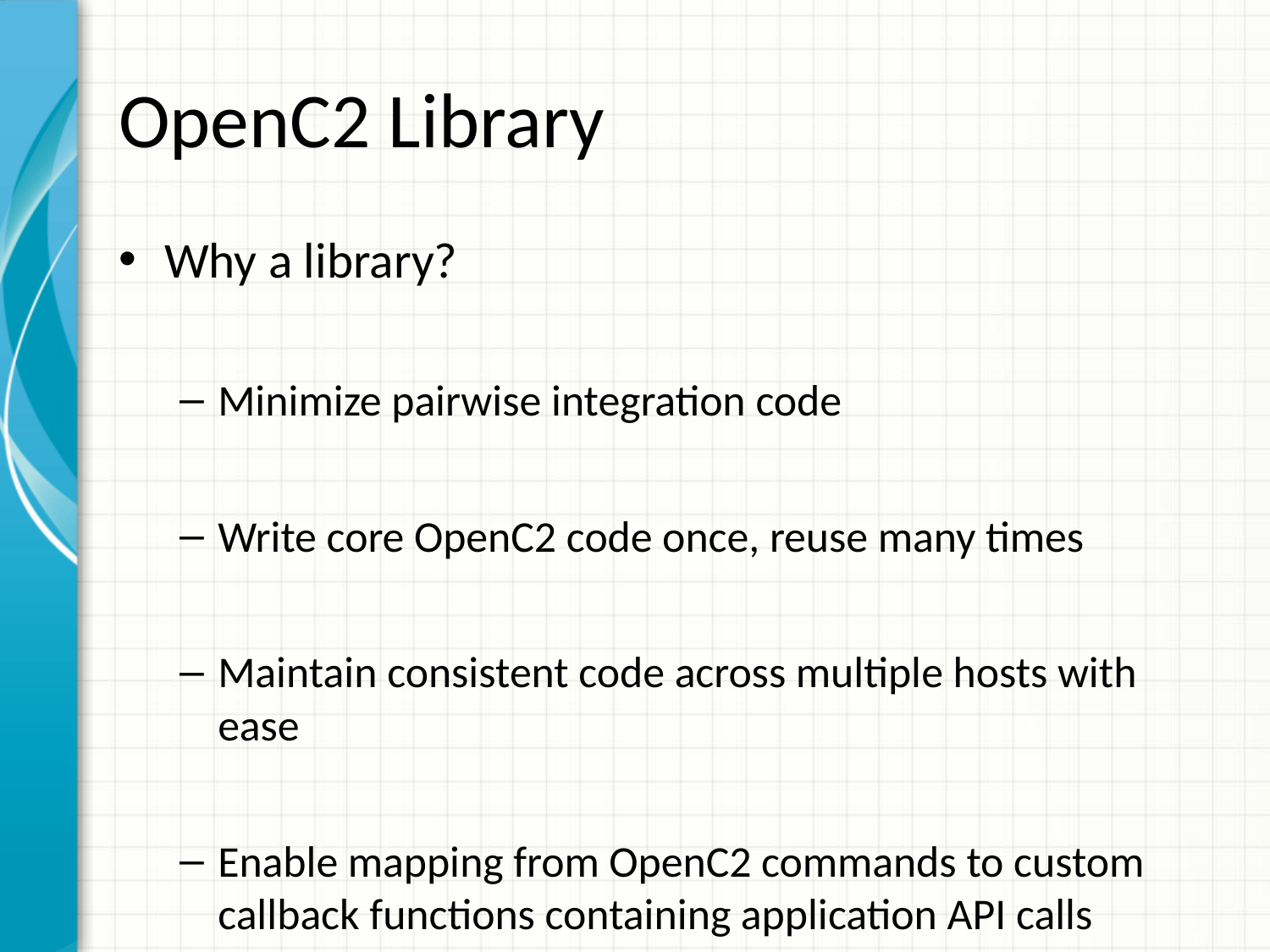

# OpenC2 Library
Why a library?

Minimize pairwise integration code

Write core OpenC2 code once, reuse many times

Maintain consistent code across multiple hosts with ease

Enable mapping from OpenC2 commands to custom callback functions containing application API calls